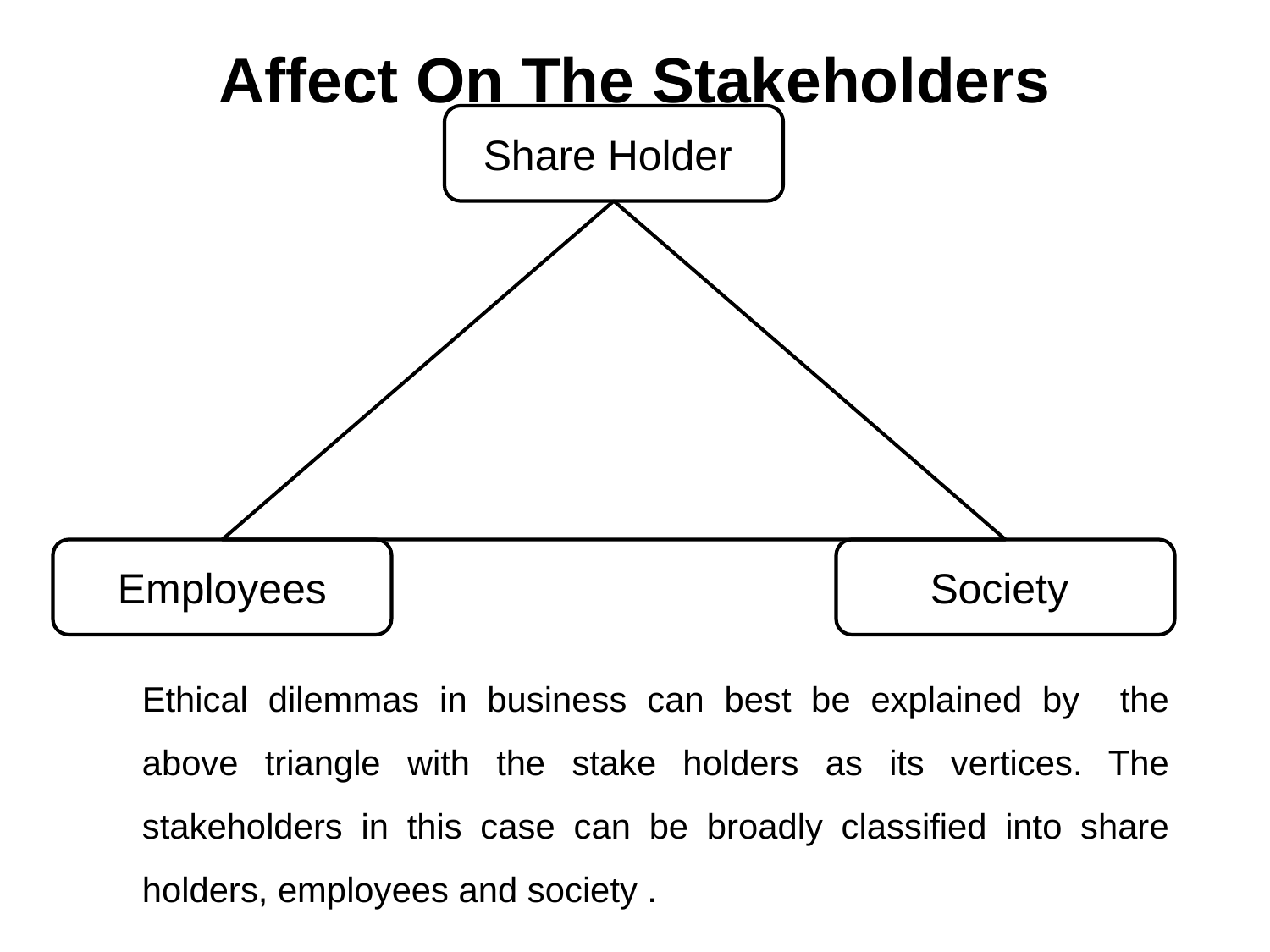

# Affect On The Stakeholders

Share Holder

Employees
Society
Ethical dilemmas in business can best be explained by  the above triangle with the stake holders as its vertices. The stakeholders in this case can be broadly classified into share holders, employees and society .